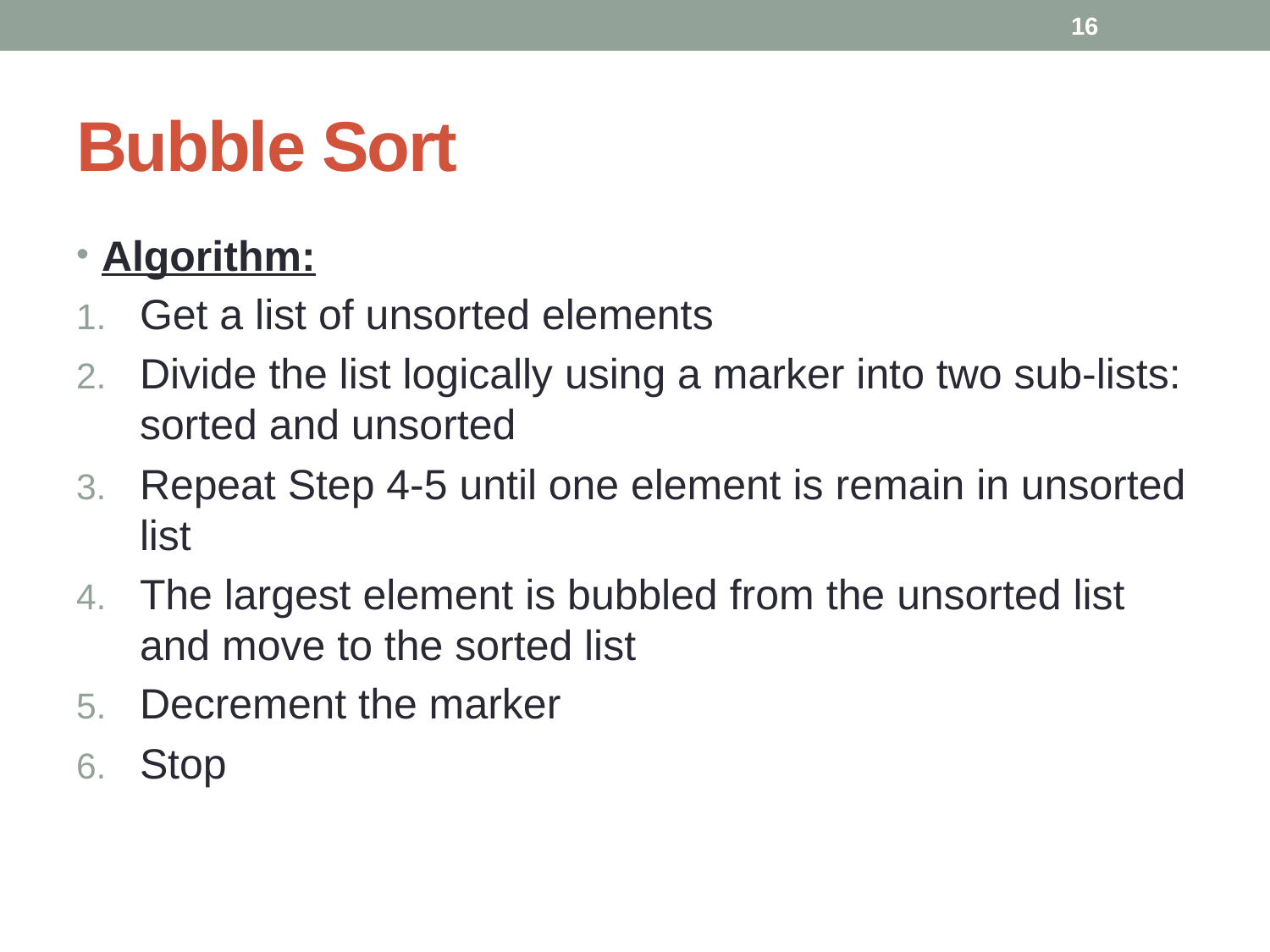

16
# Bubble Sort
Algorithm:
Get a list of unsorted elements
Divide the list logically using a marker into two sub-lists: sorted and unsorted
Repeat Step 4-5 until one element is remain in unsorted list
The largest element is bubbled from the unsorted list and move to the sorted list
Decrement the marker
Stop